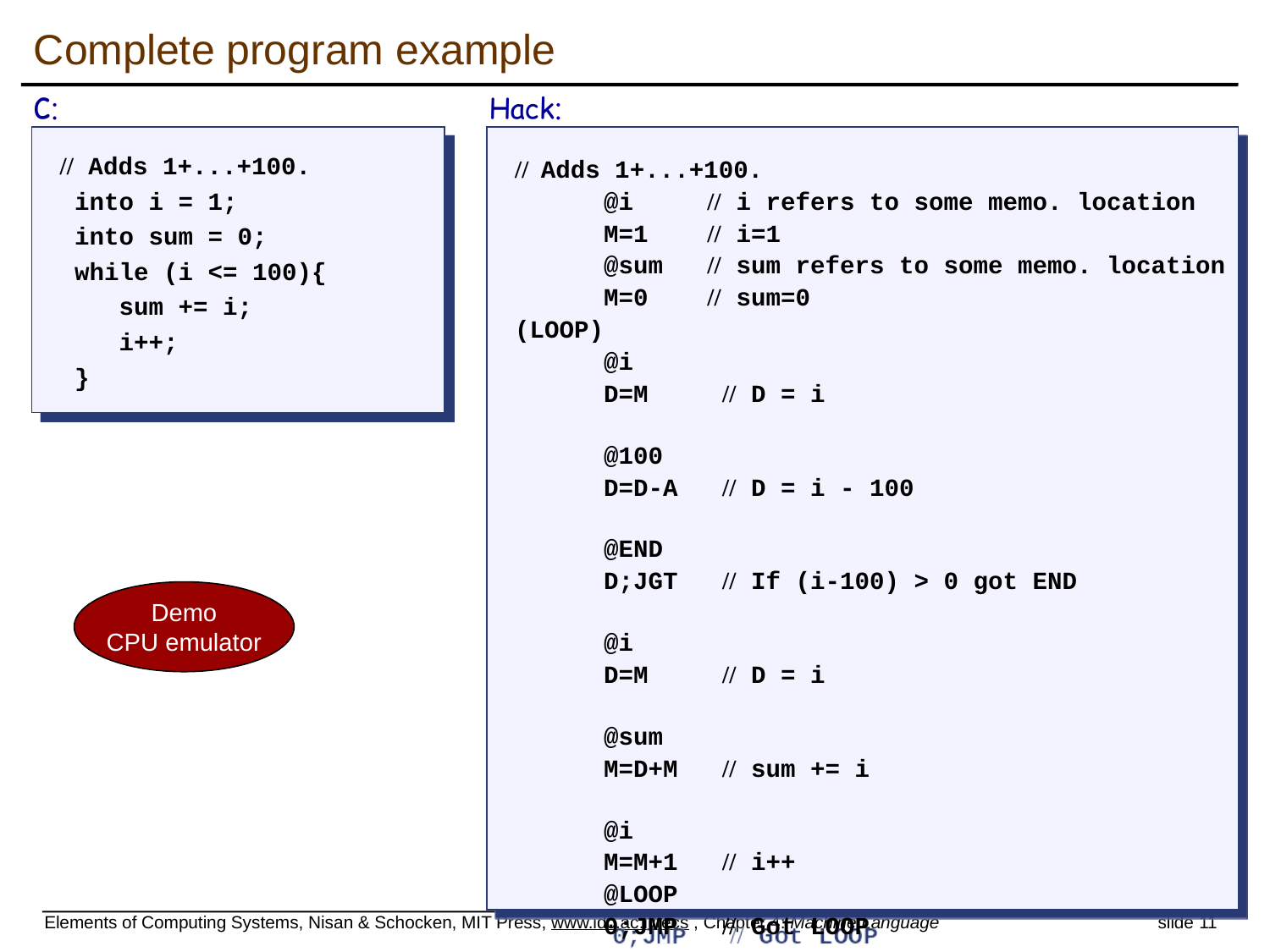

# Complete program example
C:
// Adds 1+...+100.
 into i = 1;
 into sum = 0;
 while (i <= 100){
    sum += i;
    i++;
 }
Hack:
//  Adds 1+...+100.
      @i     // i refers to some memo. location
      M=1    // i=1
      @sum   // sum refers to some memo. location
      M=0    // sum=0
(LOOP)
      @i
      D=M     // D = i
      @100
      D=D-A   // D = i - 100
      @END
      D;JGT   // If (i-100) > 0 got END
      @i
      D=M     // D = i
      @sum
      M=D+M   // sum += i
      @i
      M=M+1   // i++
      @LOOP
      0;JMP   // Got LOOP
 (END)
      @END
      0;JMP   // Infinite loop
Demo
CPU emulator